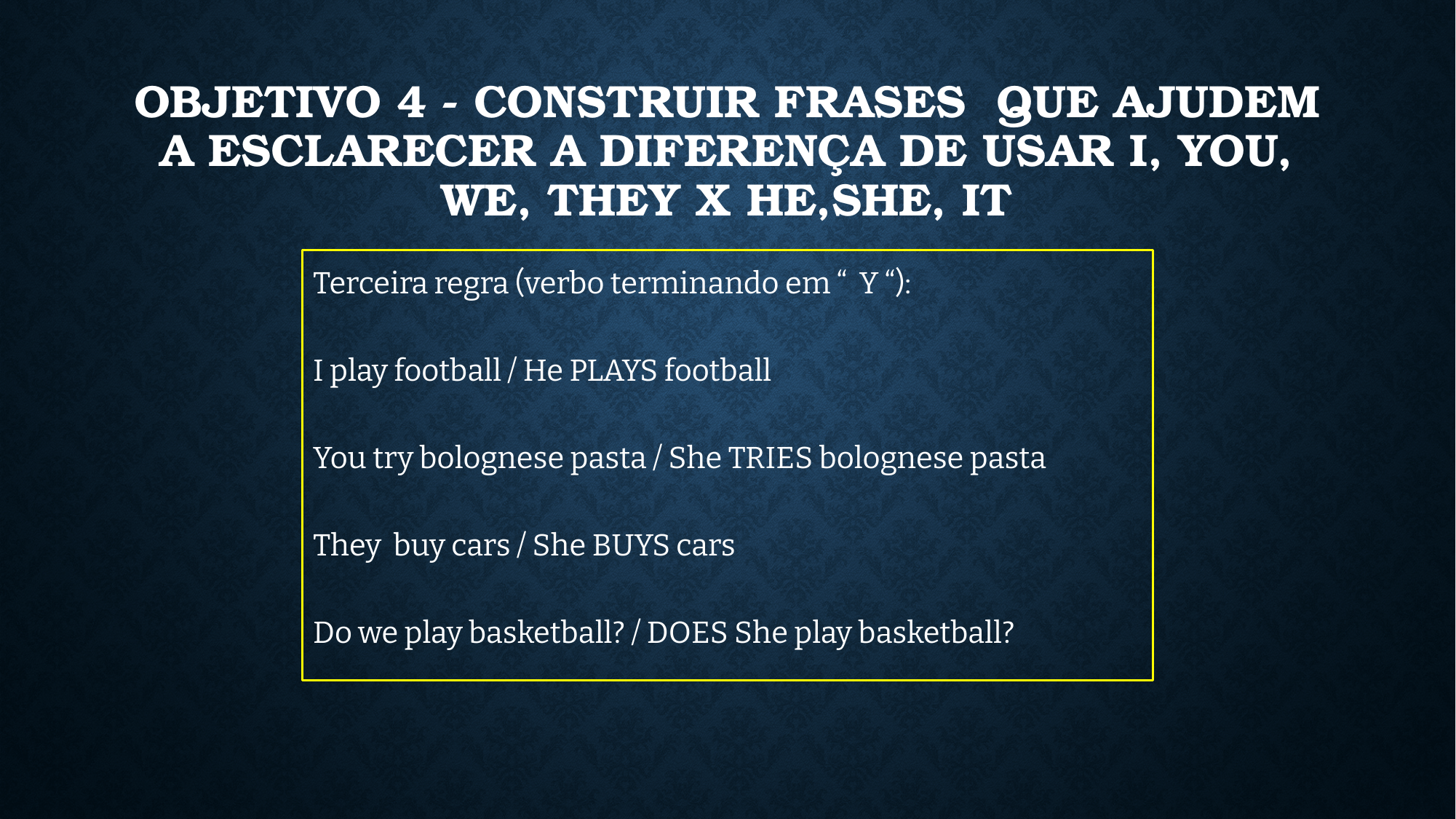

# Objetivo 4 - Construir frases  que ajudem a esclarecer a diferença de usar I, YOU, WE, THEY x HE,SHE, IT
Terceira regra (verbo terminando em “  Y “):
I play football / He PLAYS football
You try bolognese pasta / She TRIES bolognese pasta
They  buy cars / She BUYS cars
Do we play basketball? / DOES She play basketball?